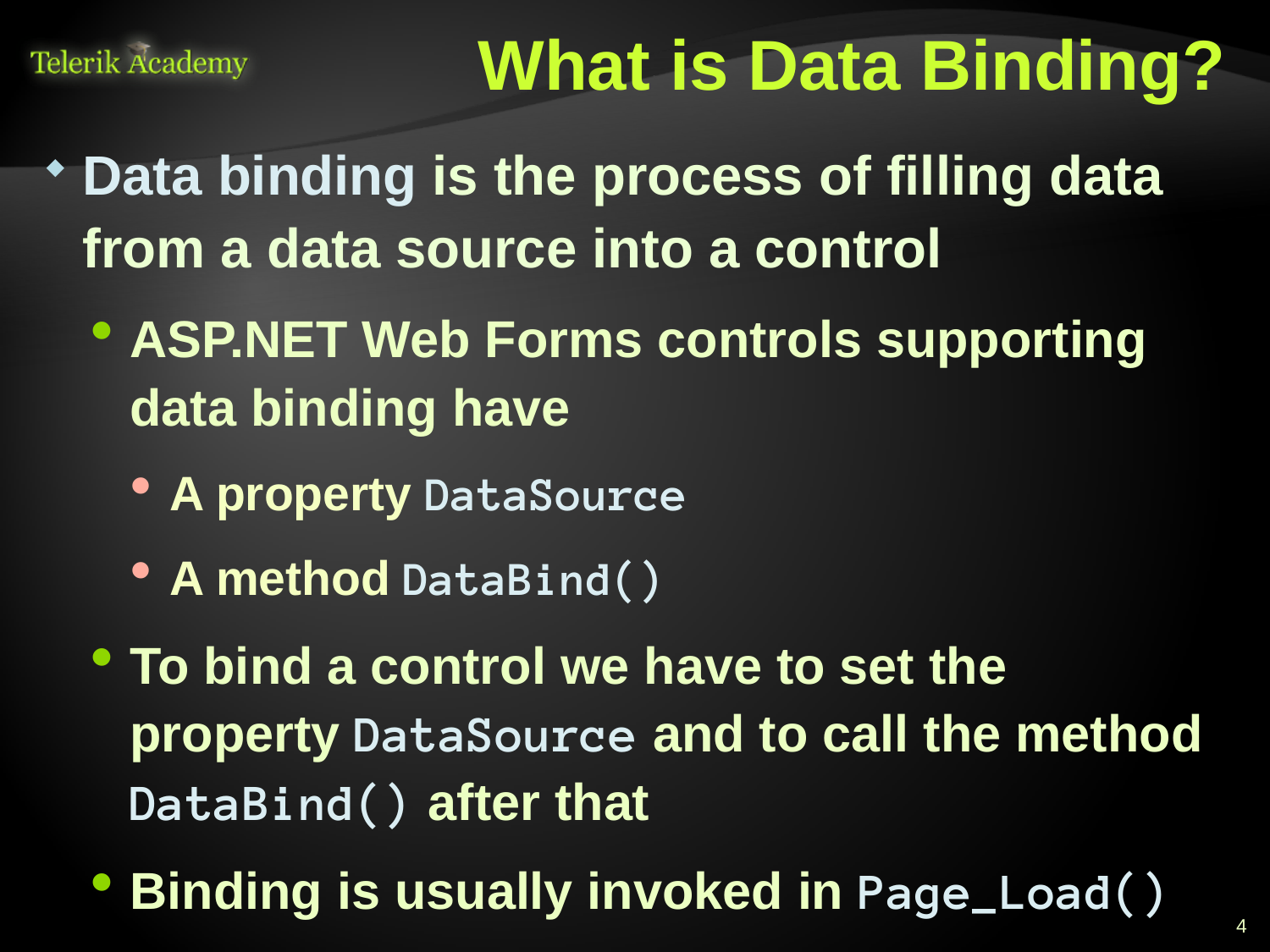

# What is Data Binding?
Data binding is the process of filling data from a data source into a control
ASP.NET Web Forms controls supporting data binding have
A property DataSource
A method DataBind()
To bind a control we have to set the property DataSource and to call the method DataBind() after that
Binding is usually invoked in Page_Load()
4